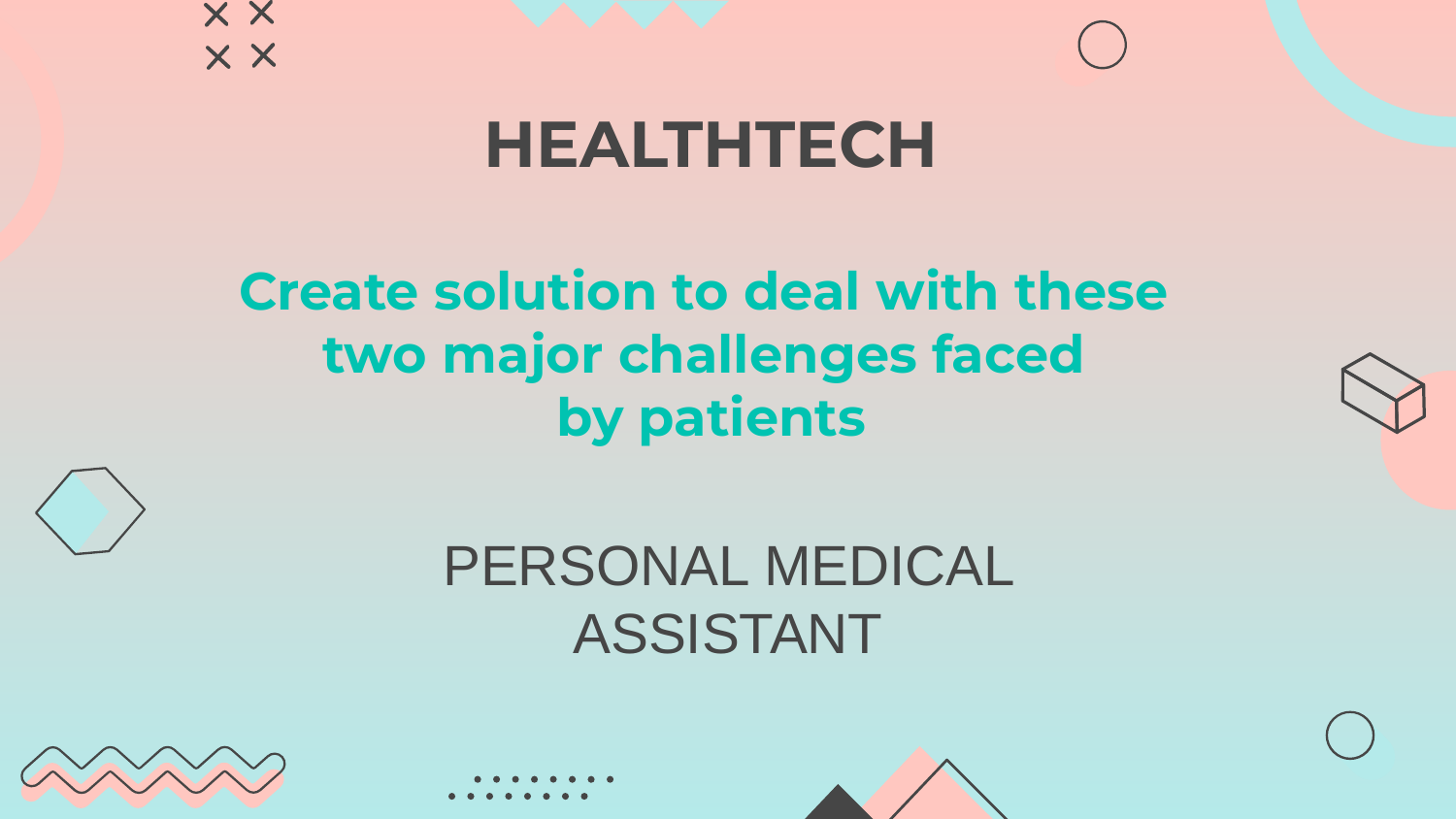

# HEALTHTECH

Create solution to deal with these
two major challenges faced
by patients
PERSONAL MEDICAL ASSISTANT